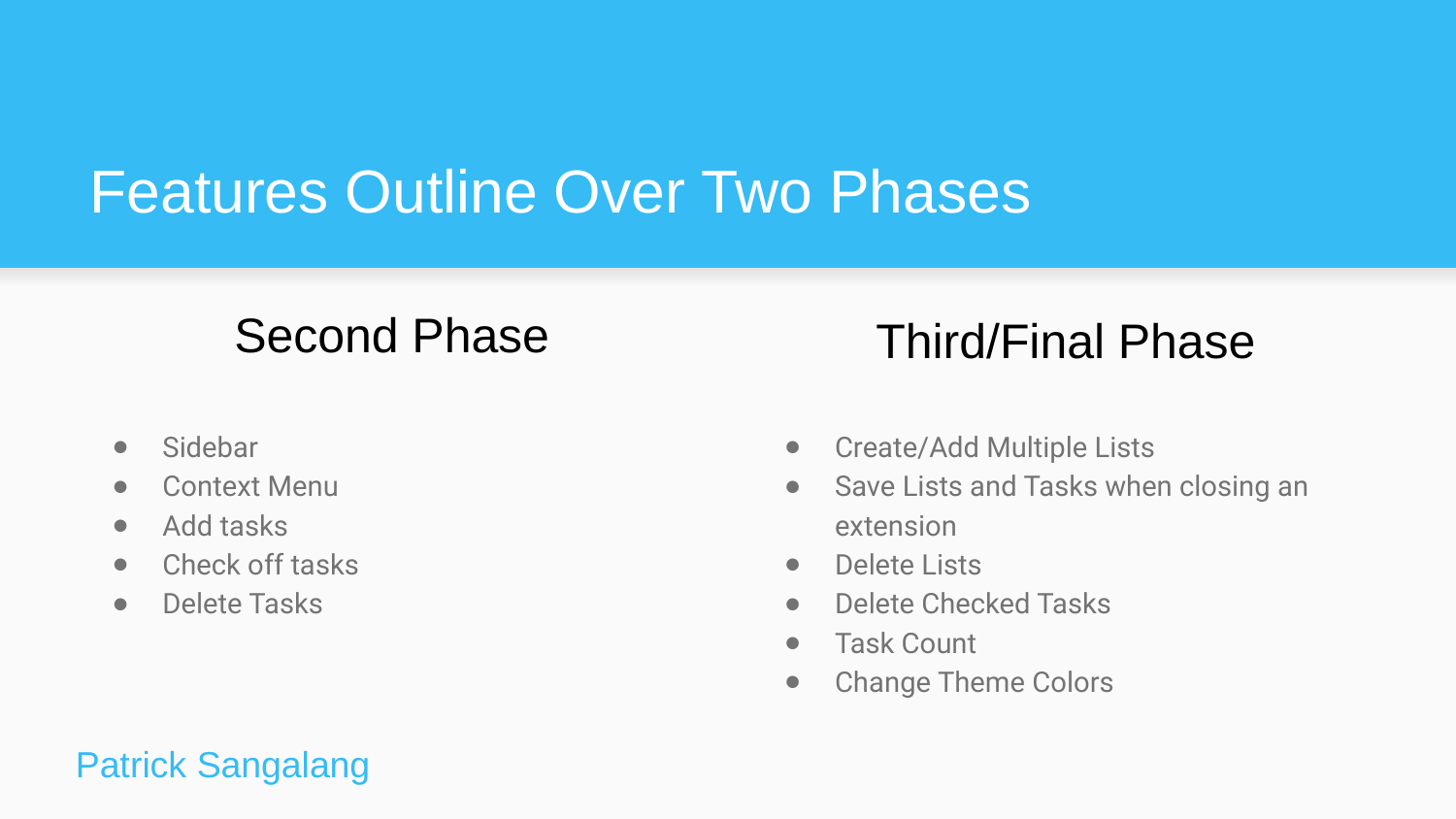

# Features Outline Over Two Phases
Second Phase
Third/Final Phase
Create/Add Multiple Lists
Save Lists and Tasks when closing an extension
Delete Lists
Delete Checked Tasks
Task Count
Change Theme Colors
Sidebar
Context Menu
Add tasks
Check off tasks
Delete Tasks
Patrick Sangalang